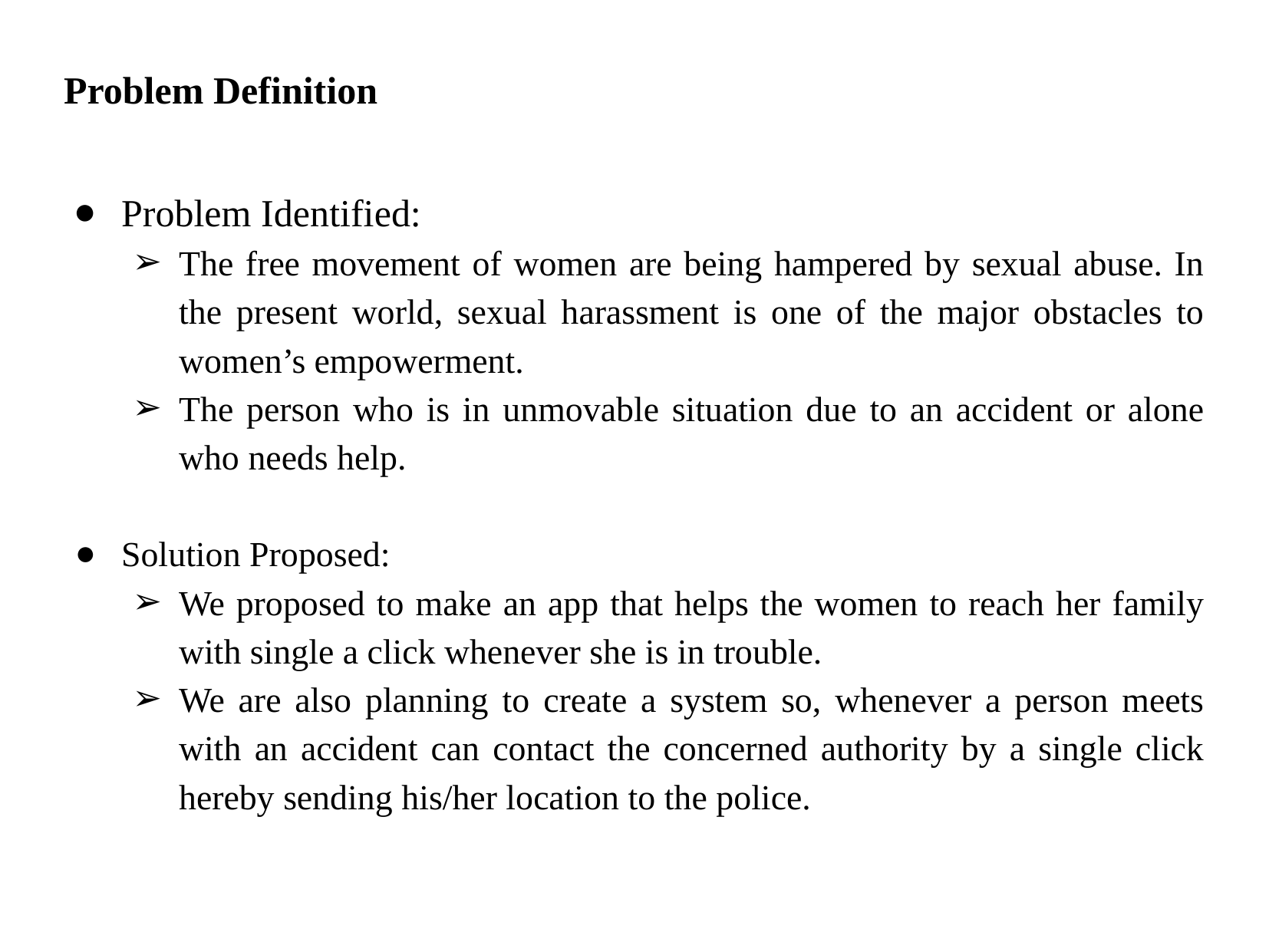

# Problem Definition
Problem Identified:
The free movement of women are being hampered by sexual abuse. In the present world, sexual harassment is one of the major obstacles to women’s empowerment.
The person who is in unmovable situation due to an accident or alone who needs help.

Solution Proposed:
We proposed to make an app that helps the women to reach her family with single a click whenever she is in trouble.
We are also planning to create a system so, whenever a person meets with an accident can contact the concerned authority by a single click hereby sending his/her location to the police.